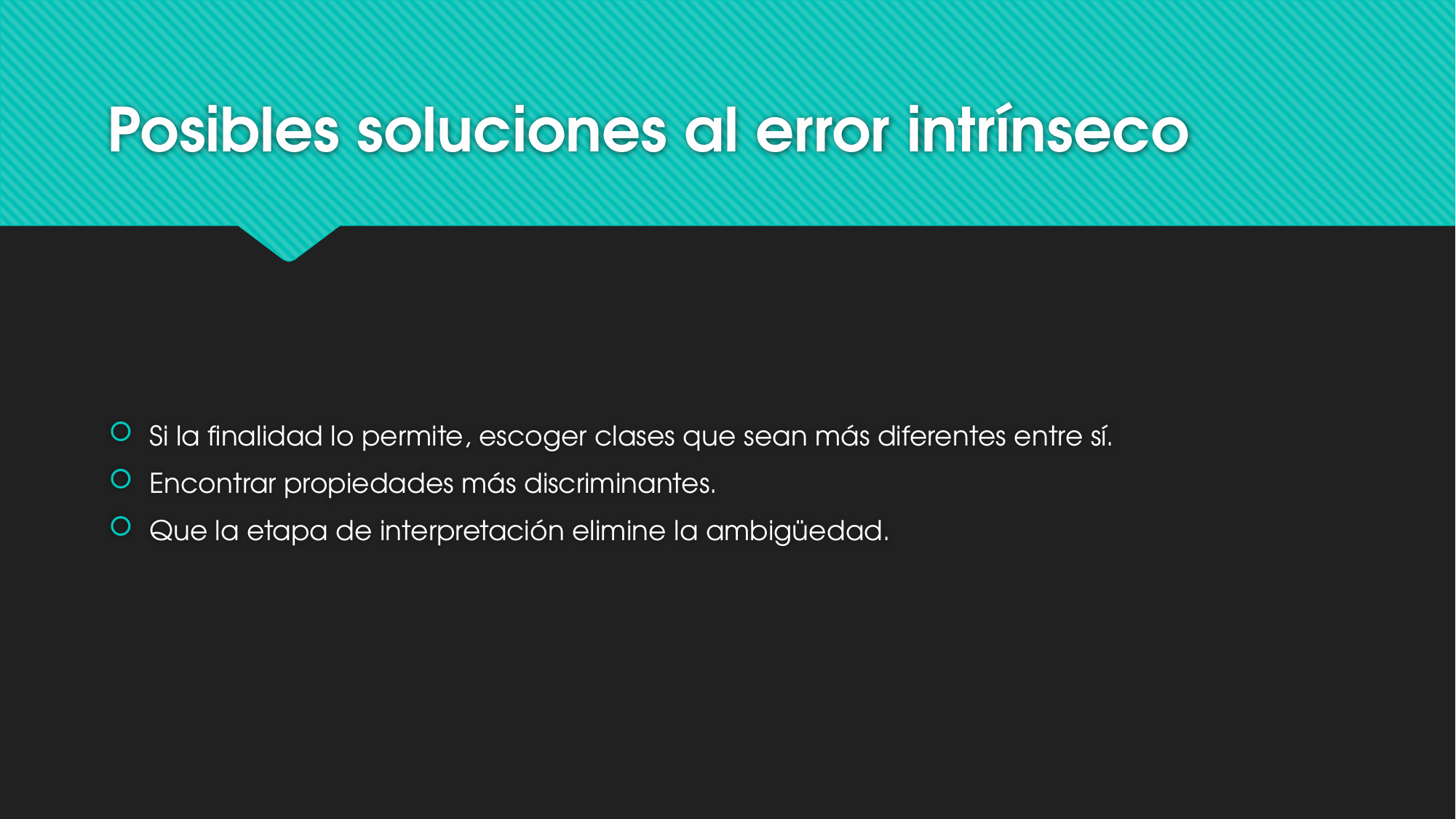

# Posibles soluciones al error intrínseco
Si la finalidad lo permite, escoger clases que sean más diferentes entre sí.
Encontrar propiedades más discriminantes.
Que la etapa de interpretación elimine la ambigüedad.